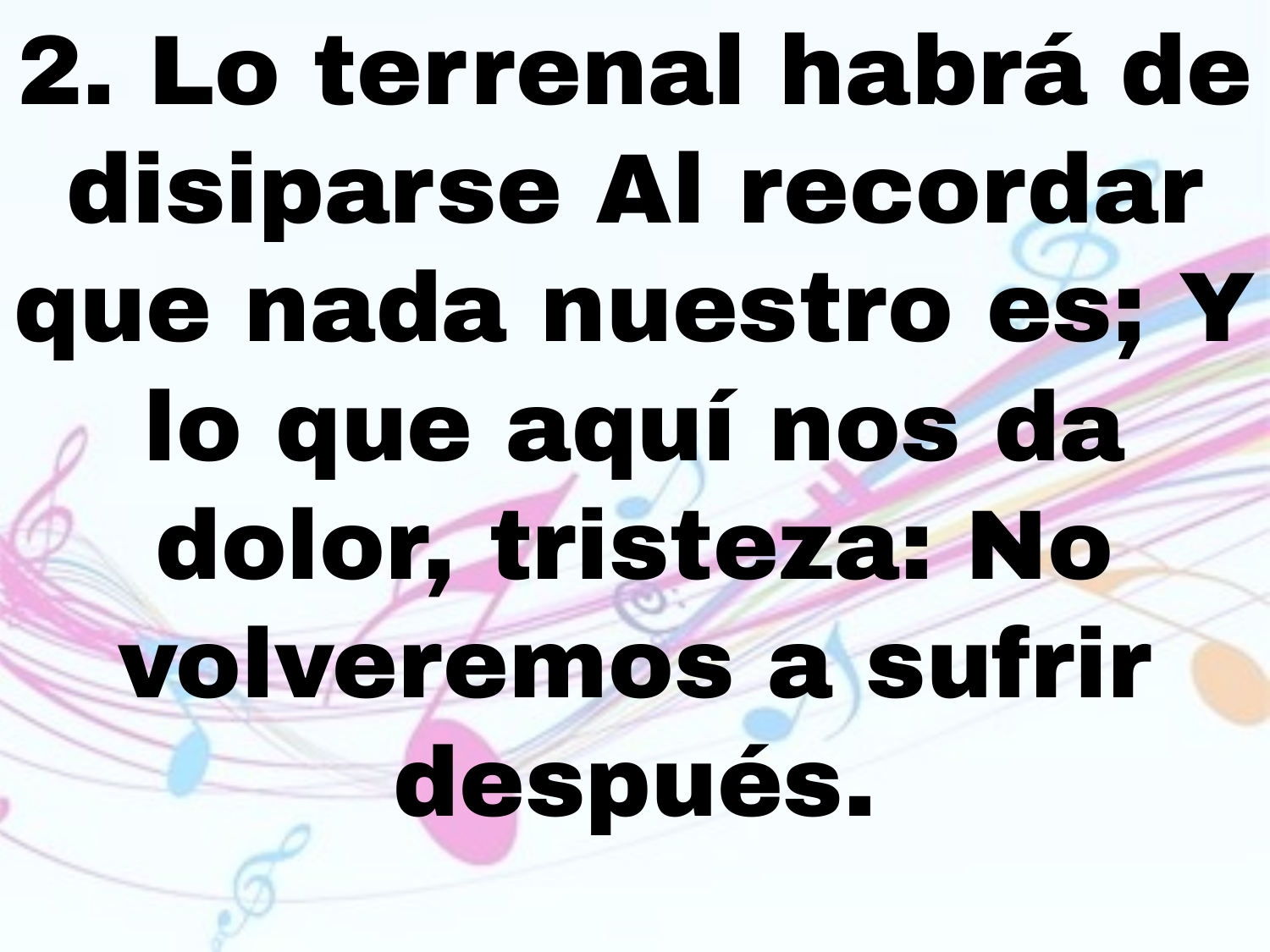

2. Lo terrenal habrá de disiparse Al recordar que nada nuestro es; Y lo que aquí nos da dolor, tristeza: No volveremos a sufrir después.